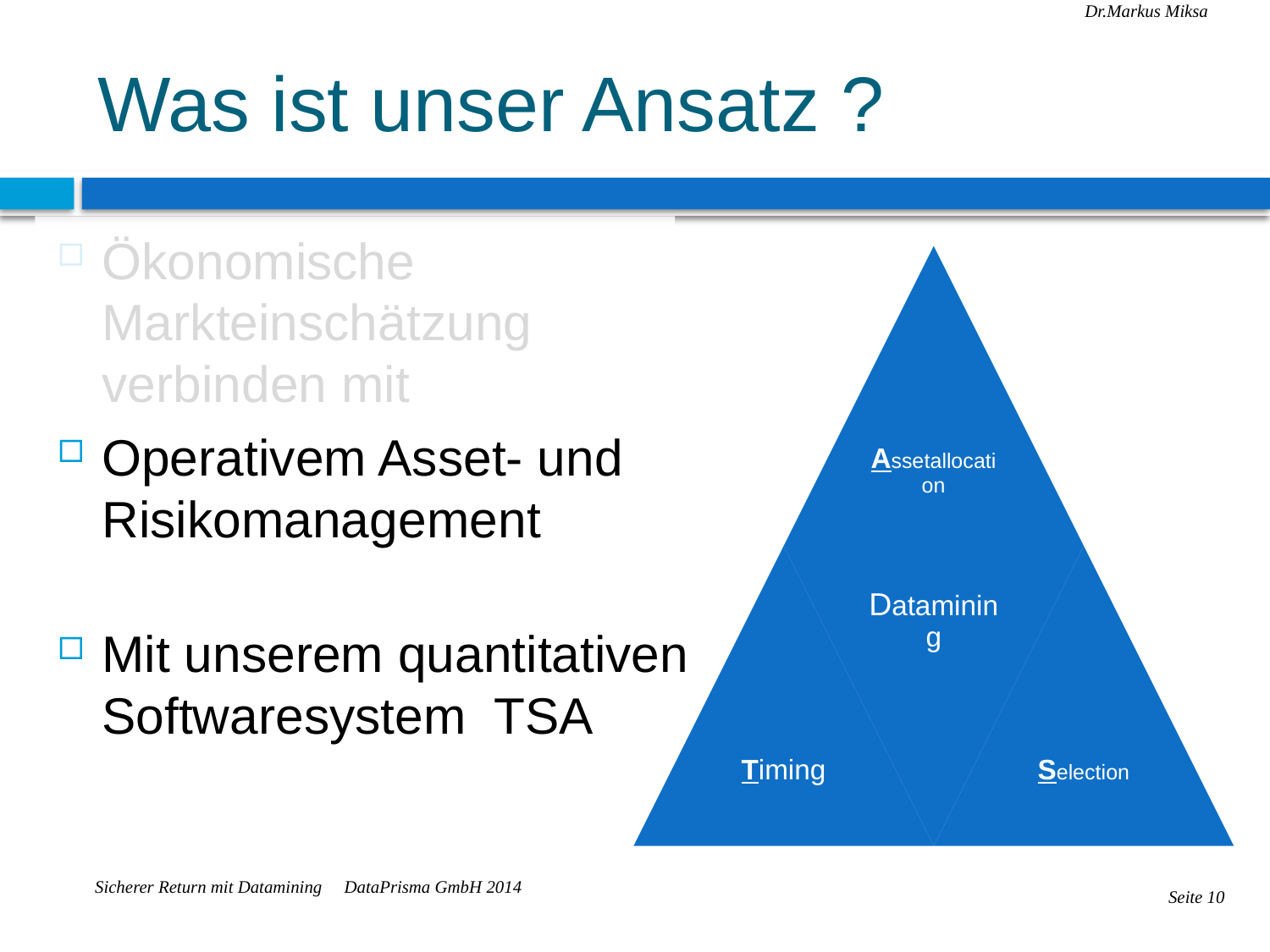

# Was ist unser Ansatz ?

Ökonomische Markteinschätzung verbinden mit
Operativem Asset- und Risikomanagement
Mit unserem quantitativen Softwaresystem  TSA
Assetallocation
Timing
Datamining
Selection